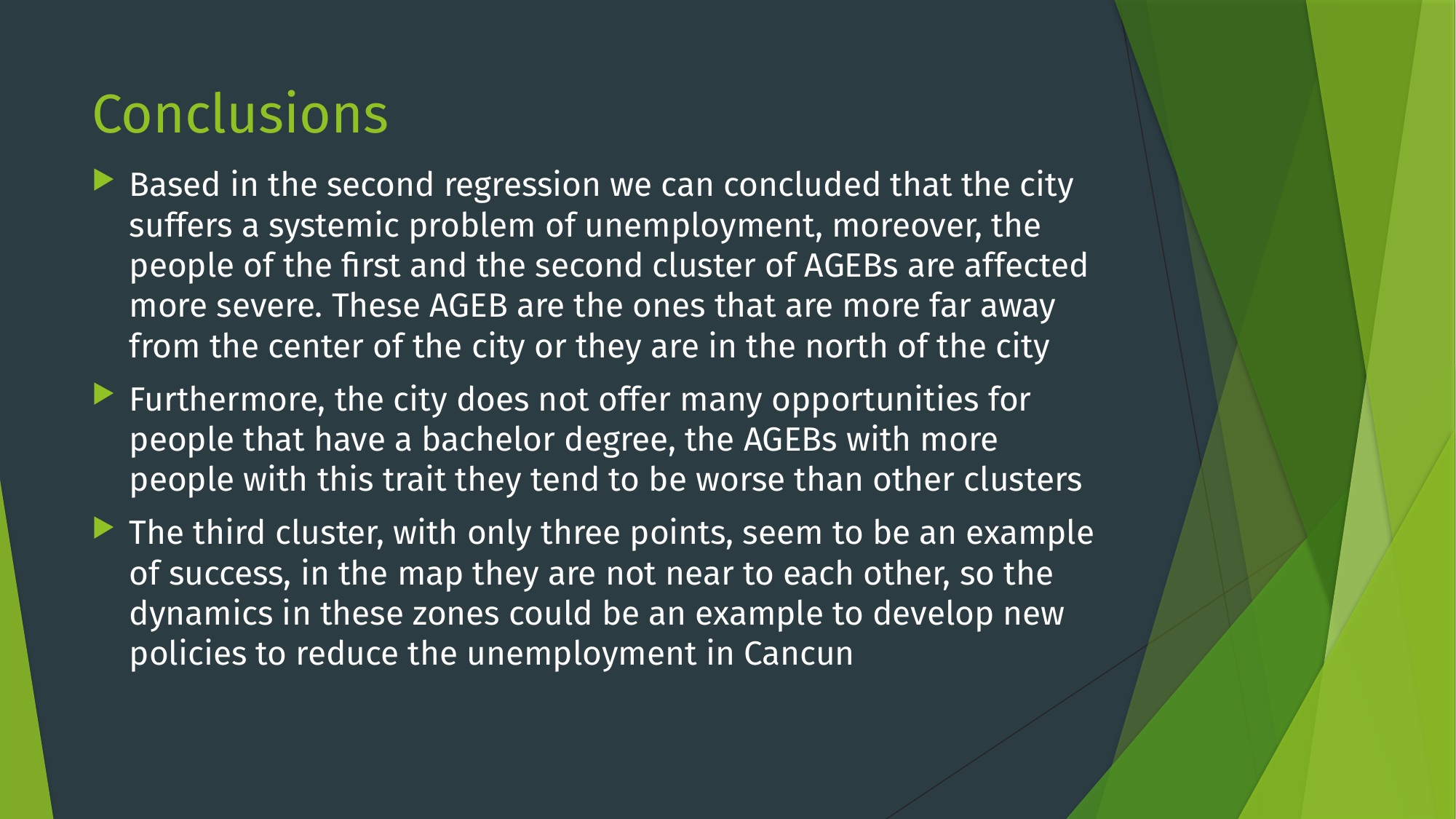

# Conclusions
Based in the second regression we can concluded that the city suffers a systemic problem of unemployment, moreover, the people of the first and the second cluster of AGEBs are affected more severe. These AGEB are the ones that are more far away from the center of the city or they are in the north of the city
Furthermore, the city does not offer many opportunities for people that have a bachelor degree, the AGEBs with more people with this trait they tend to be worse than other clusters
The third cluster, with only three points, seem to be an example of success, in the map they are not near to each other, so the dynamics in these zones could be an example to develop new policies to reduce the unemployment in Cancun